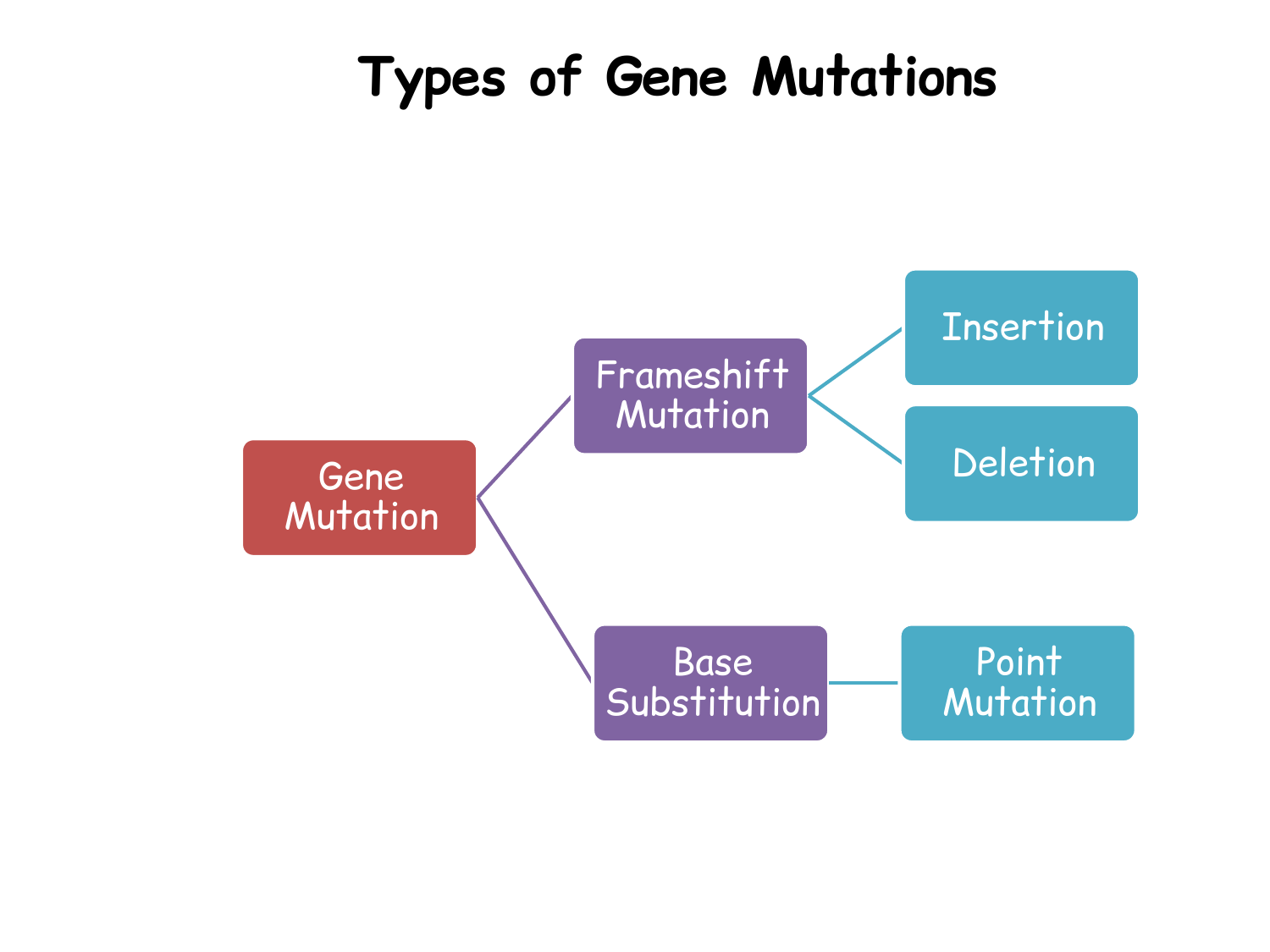

Types of Gene Mutations
Gene Mutation

Frameshift Mutation

Insertion

Deletion

Base Substitution

Point Mutation